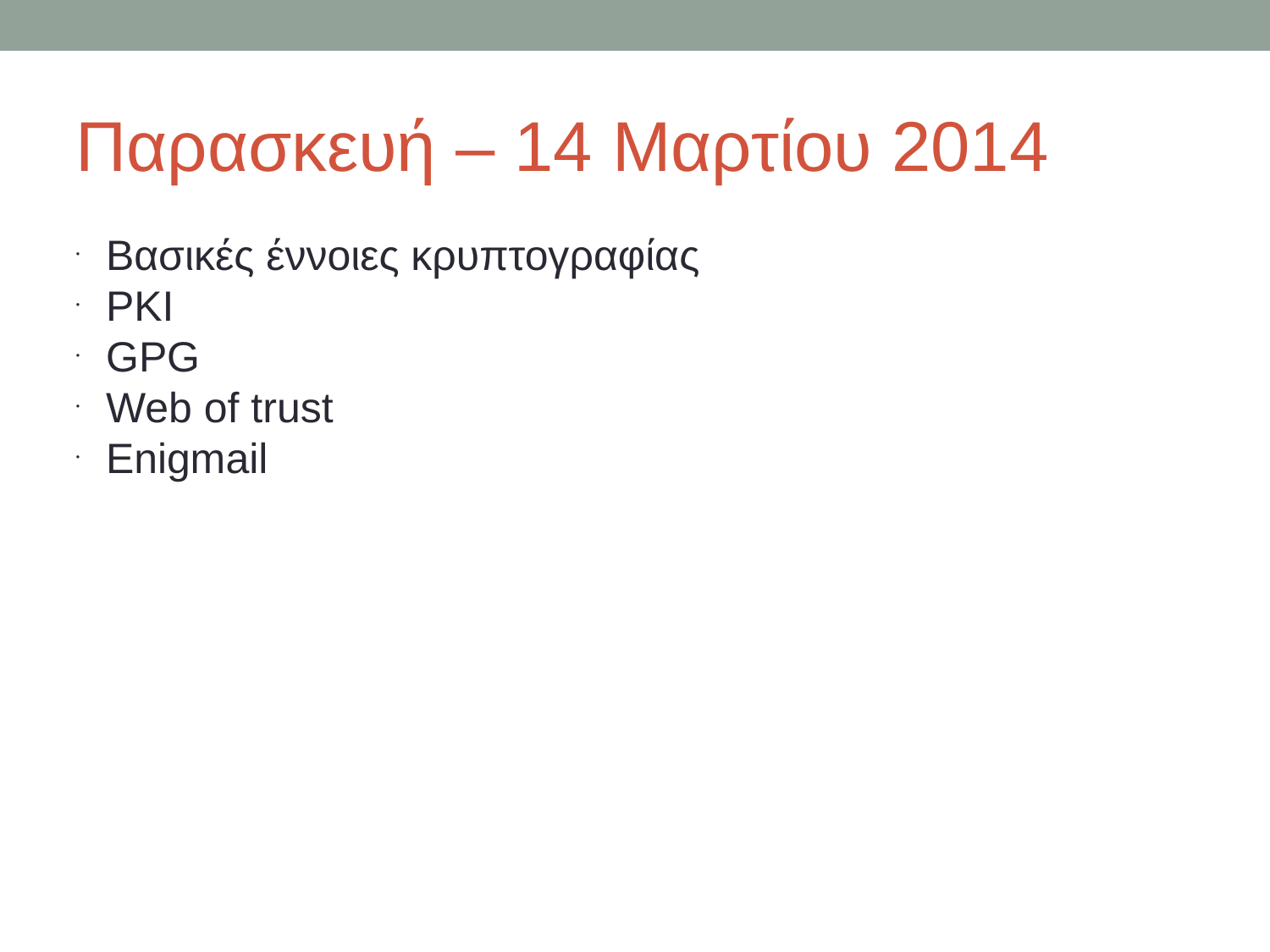

Παρασκευή – 14 Μαρτίου 2014
Βασικές έννοιες κρυπτογραφίας
PKI
GPG
Web of trust
Enigmail